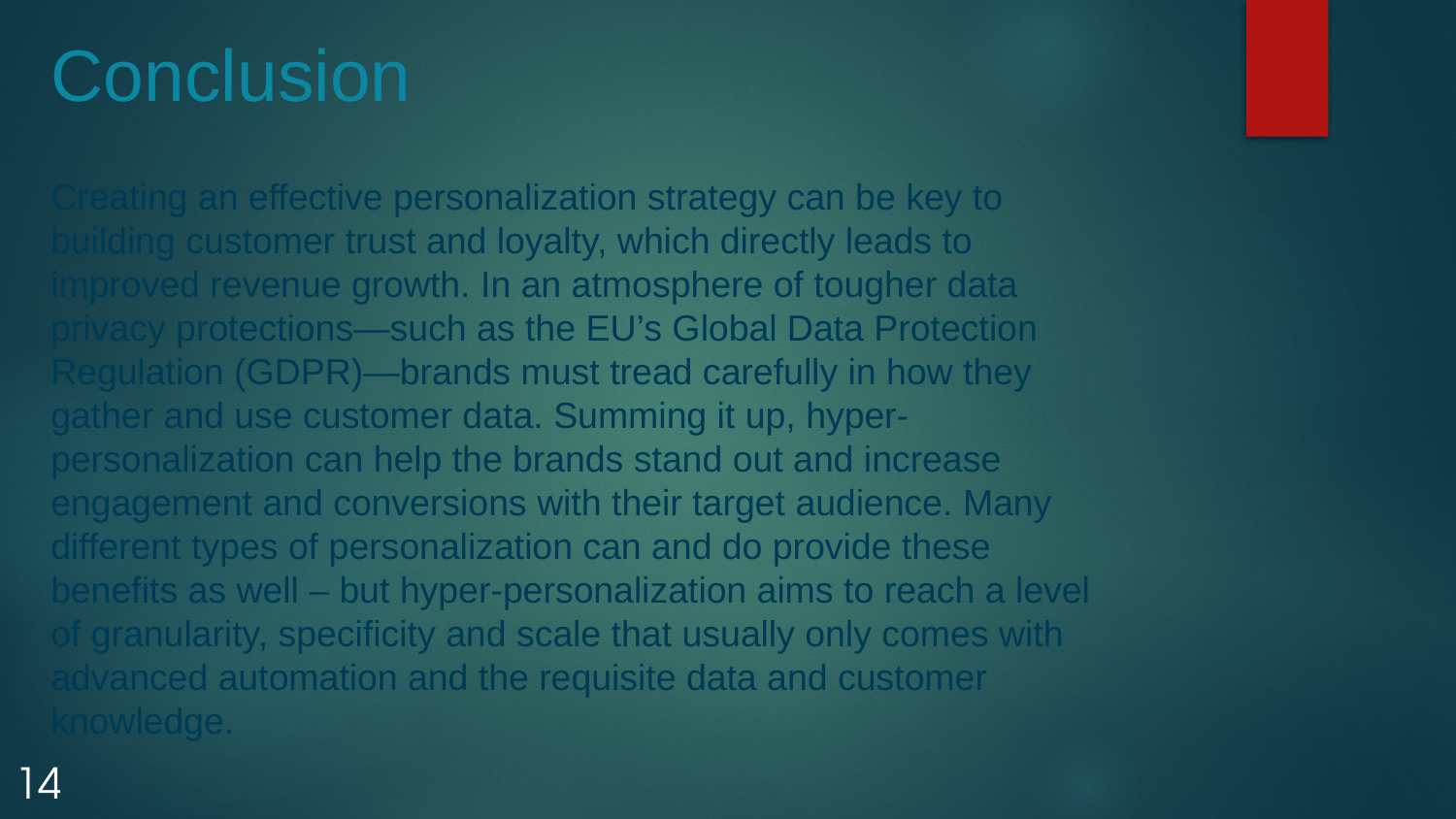

Conclusion
Creating an effective personalization strategy can be key to building customer trust and loyalty, which directly leads to improved revenue growth. In an atmosphere of tougher data privacy protections—such as the EU’s Global Data Protection Regulation (GDPR)—brands must tread carefully in how they gather and use customer data. Summing it up, hyper-personalization can help the brands stand out and increase engagement and conversions with their target audience. Many different types of personalization can and do provide these benefits as well – but hyper-personalization aims to reach a level of granularity, specificity and scale that usually only comes with advanced automation and the requisite data and customer knowledge.
14